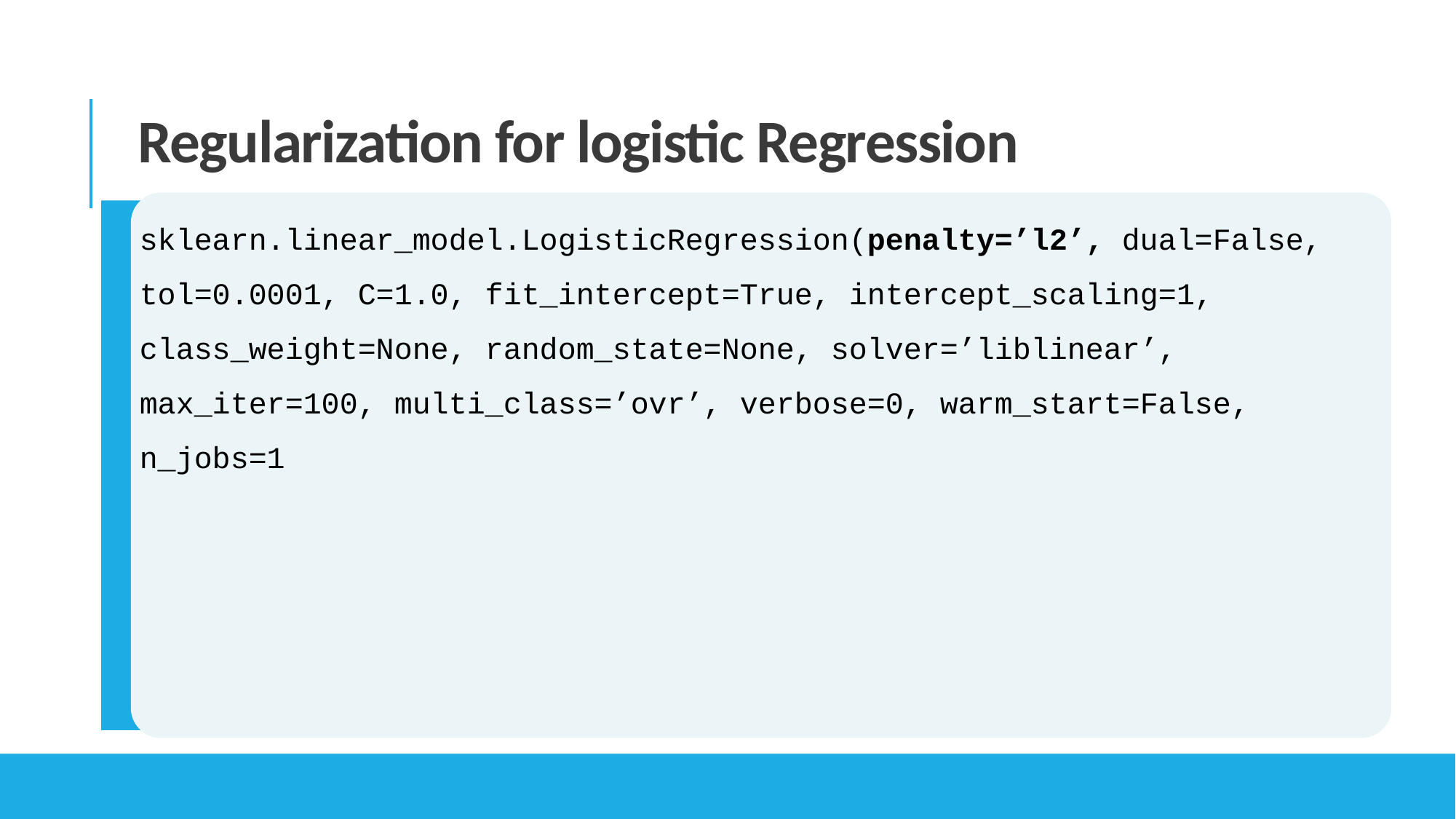

Regularization for logistic Regression
sklearn.linear_model.LogisticRegression(penalty=’l2’, dual=False, tol=0.0001, C=1.0, fit_intercept=True, intercept_scaling=1, class_weight=None, random_state=None, solver=’liblinear’, max_iter=100, multi_class=’ovr’, verbose=0, warm_start=False, n_jobs=1